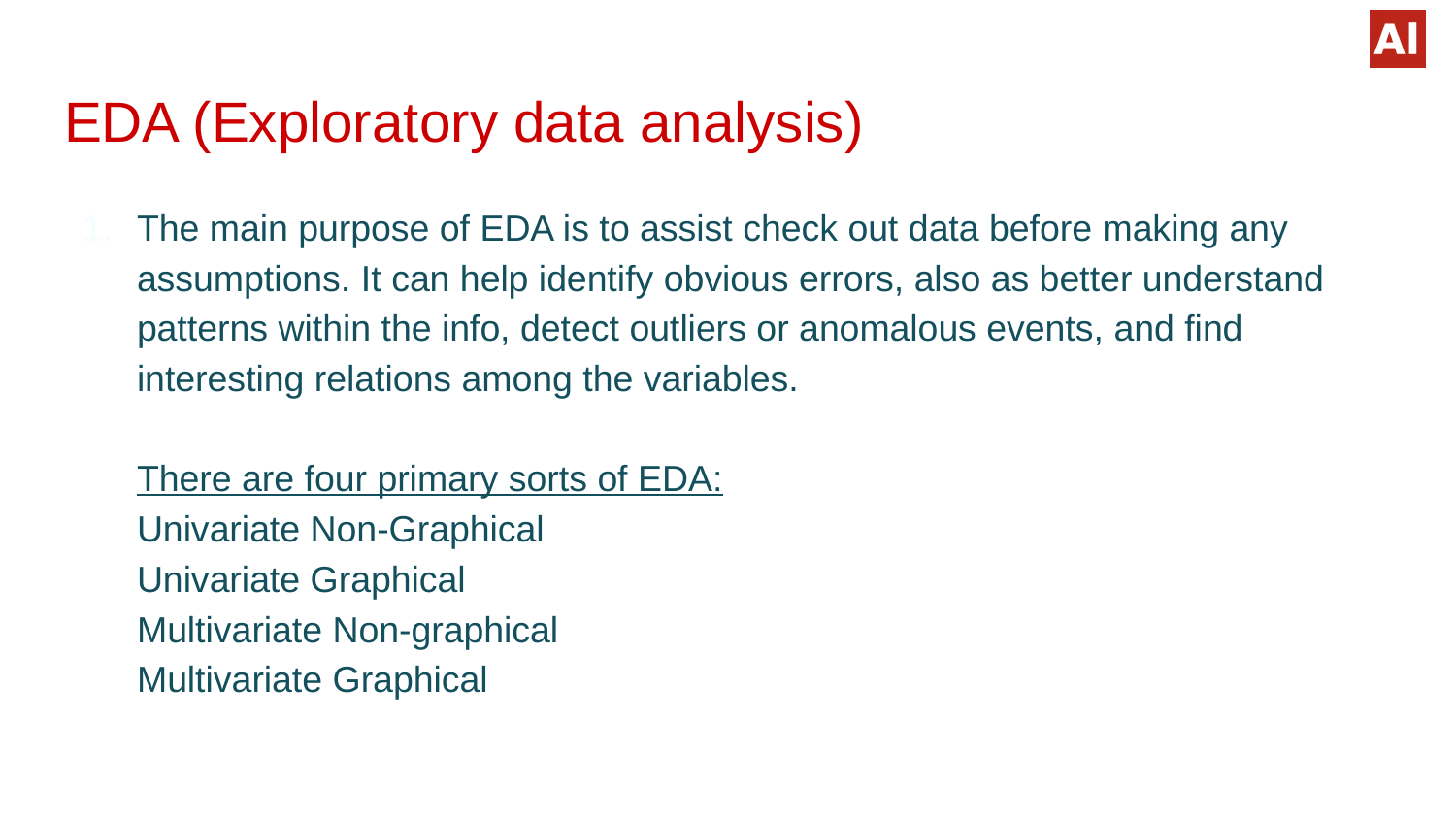

# EDA (Exploratory data analysis)
The main purpose of EDA is to assist check out data before making any assumptions. It can help identify obvious errors, also as better understand patterns within the info, detect outliers or anomalous events, and find interesting relations among the variables.
There are four primary sorts of EDA:
Univariate Non-Graphical
Univariate Graphical
Multivariate Non-graphical
Multivariate Graphical